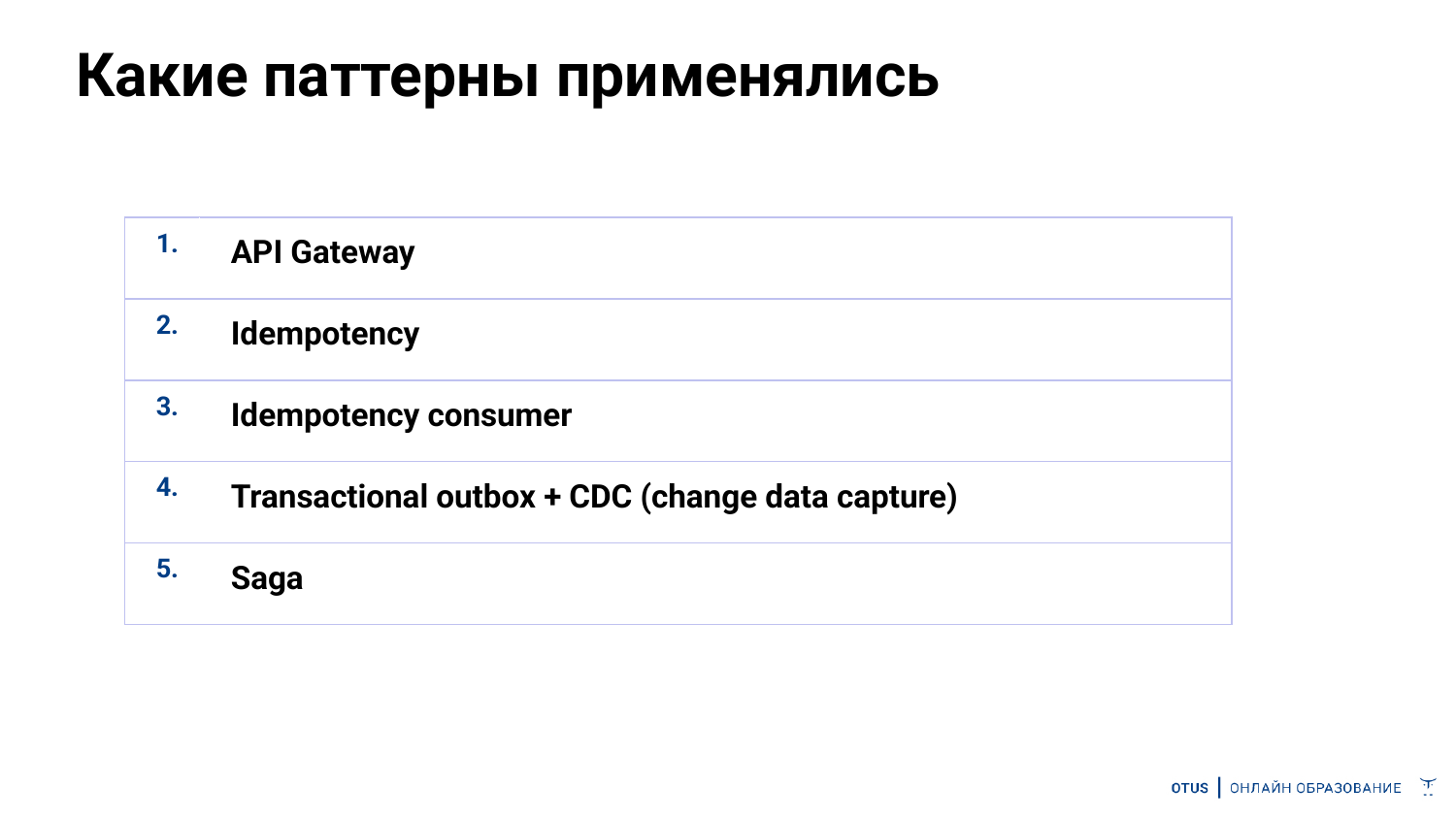

# Какие паттерны применялись

| 1. | API Gateway |
| --- | --- |
| 2. | Idempotency |
| 3. | Idempotency consumer |
| 4. | Transactional outbox + CDC (change data capture) |
| 5. | Saga |